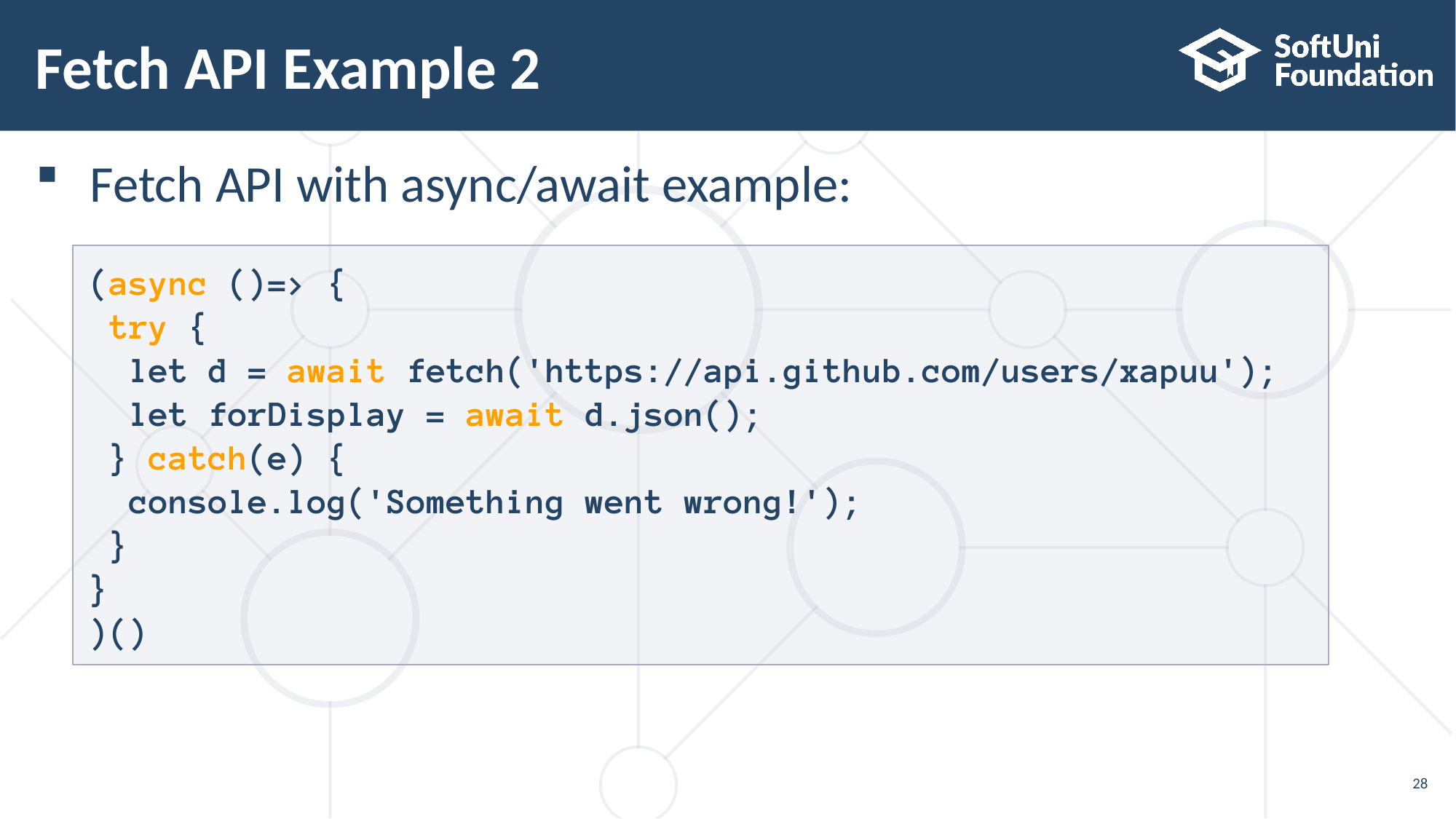

# Fetch API Example 2
Fetch API with async/await example:
(async ()=> {
 try {
  let d = await fetch('https://api.github.com/users/xapuu');
  let forDisplay = await d.json();
 } catch(e) {
  console.log('Something went wrong!');
 }
}
)()
28